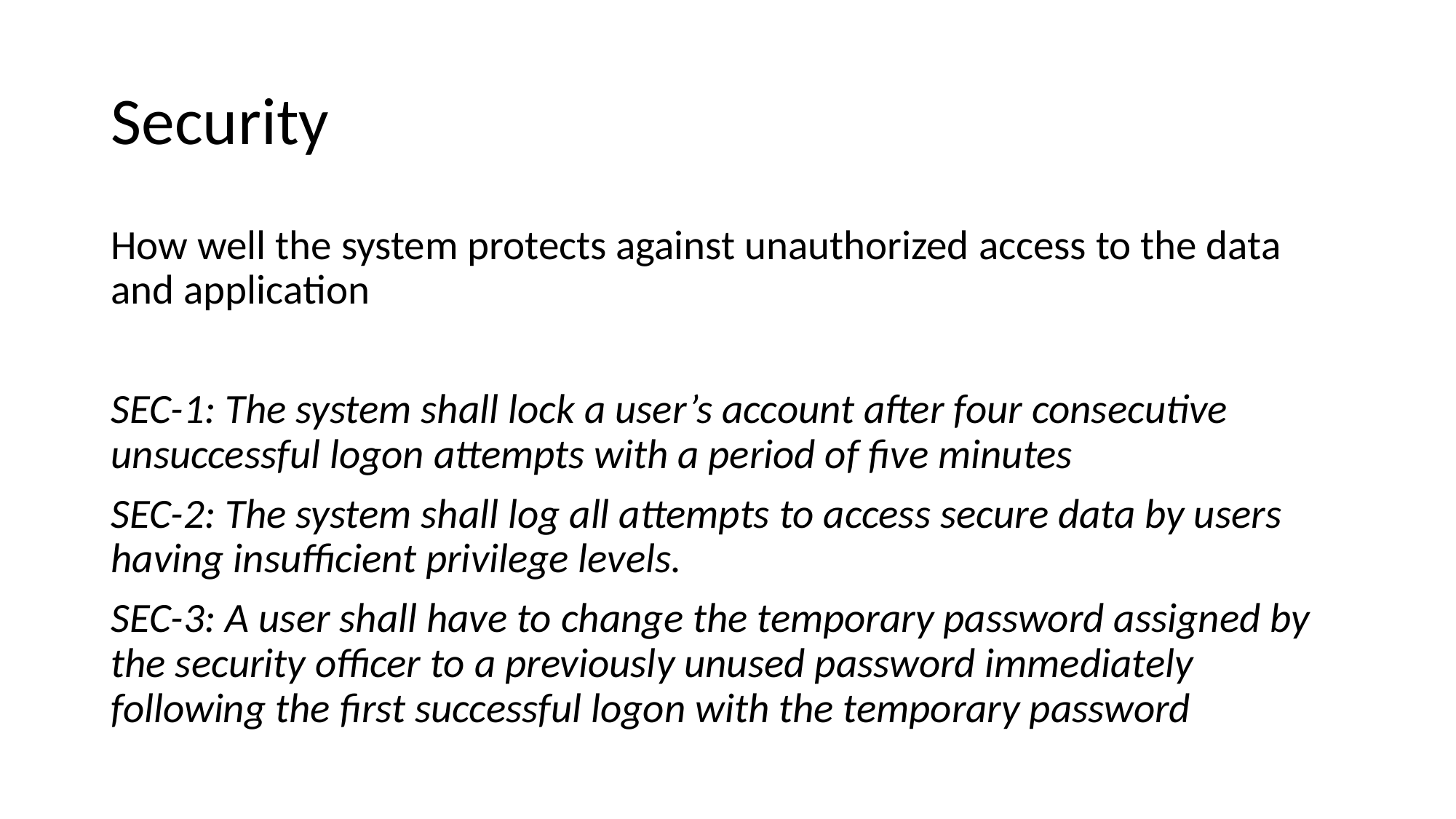

# Security
How well the system protects against unauthorized access to the data and application

SEC-1: The system shall lock a user’s account after four consecutive unsuccessful logon attempts with a period of five minutes
SEC-2: The system shall log all attempts to access secure data by users having insufficient privilege levels.
SEC-3: A user shall have to change the temporary password assigned by the security officer to a previously unused password immediately following the first successful logon with the temporary password